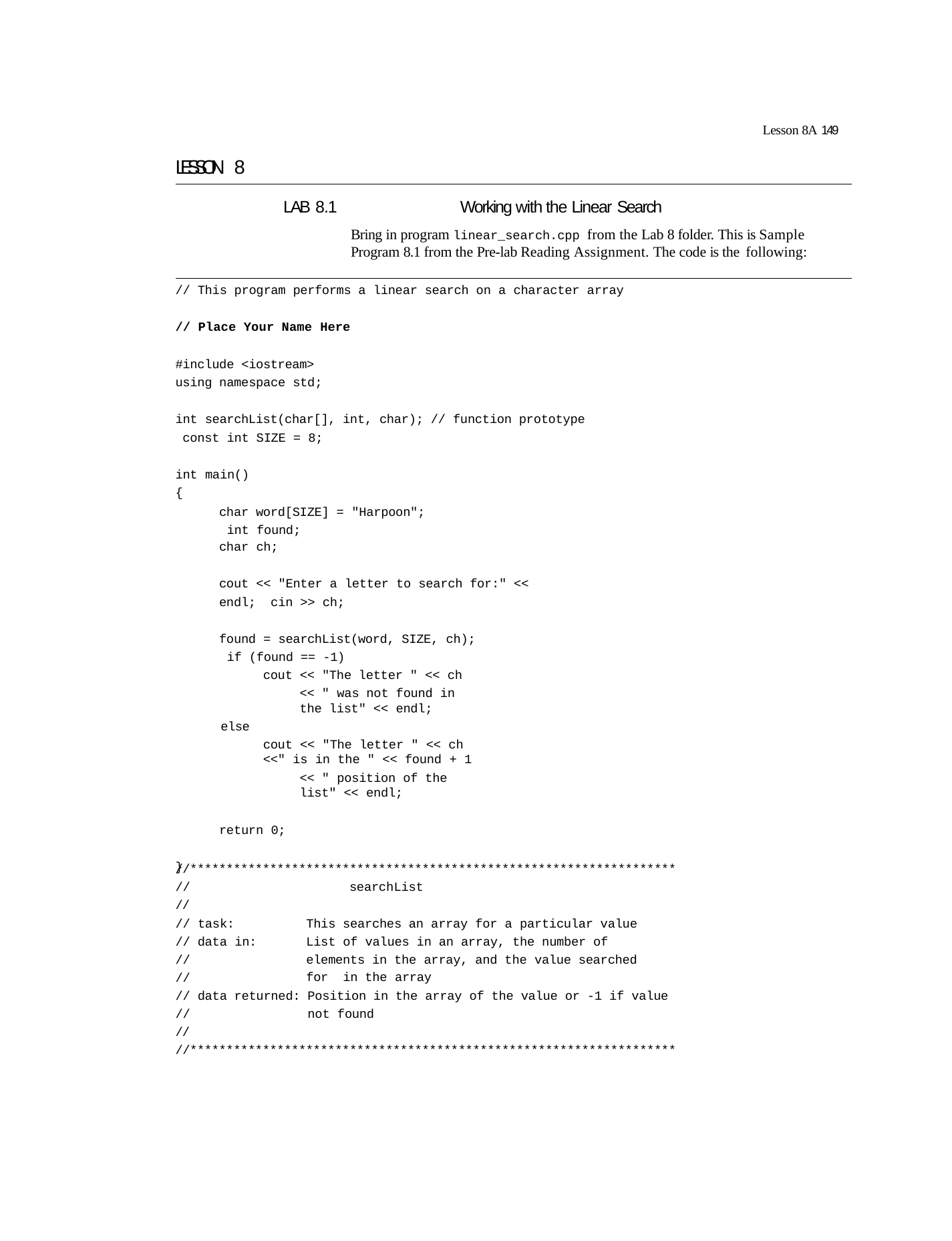

Lesson 8A 149
LESSON 8
LAB 8.1	Working with the Linear Search
Bring in program linear_search.cpp from the Lab 8 folder. This is Sample  Program 8.1 from the Pre-lab Reading Assignment. The code is the following:

// This program performs a linear search on a character array

// Place Your Name Here

#include <iostream>  using namespace std;

int searchList(char[], int, char); // function prototype  const int SIZE = 8;

int main()
{
char word[SIZE] = "Harpoon";  int found;
char ch;

cout << "Enter a letter to search for:" << endl;  cin >> ch;

found = searchList(word, SIZE, ch);  if (found == -1)
cout << "The letter " << ch
<< " was not found in the list" << endl;
else
cout << "The letter " << ch <<" is in the " << found + 1
<< " position of the list" << endl;

return 0;

}

//*******************************************************************
//
//
// task:
// data in:
//
//
searchList
This searches an array for a particular value  List of values in an array, the number of  elements in the array, and the value searched for  in the array
// data returned: Position in the array of the value or -1 if value
//	not found
//
//*******************************************************************